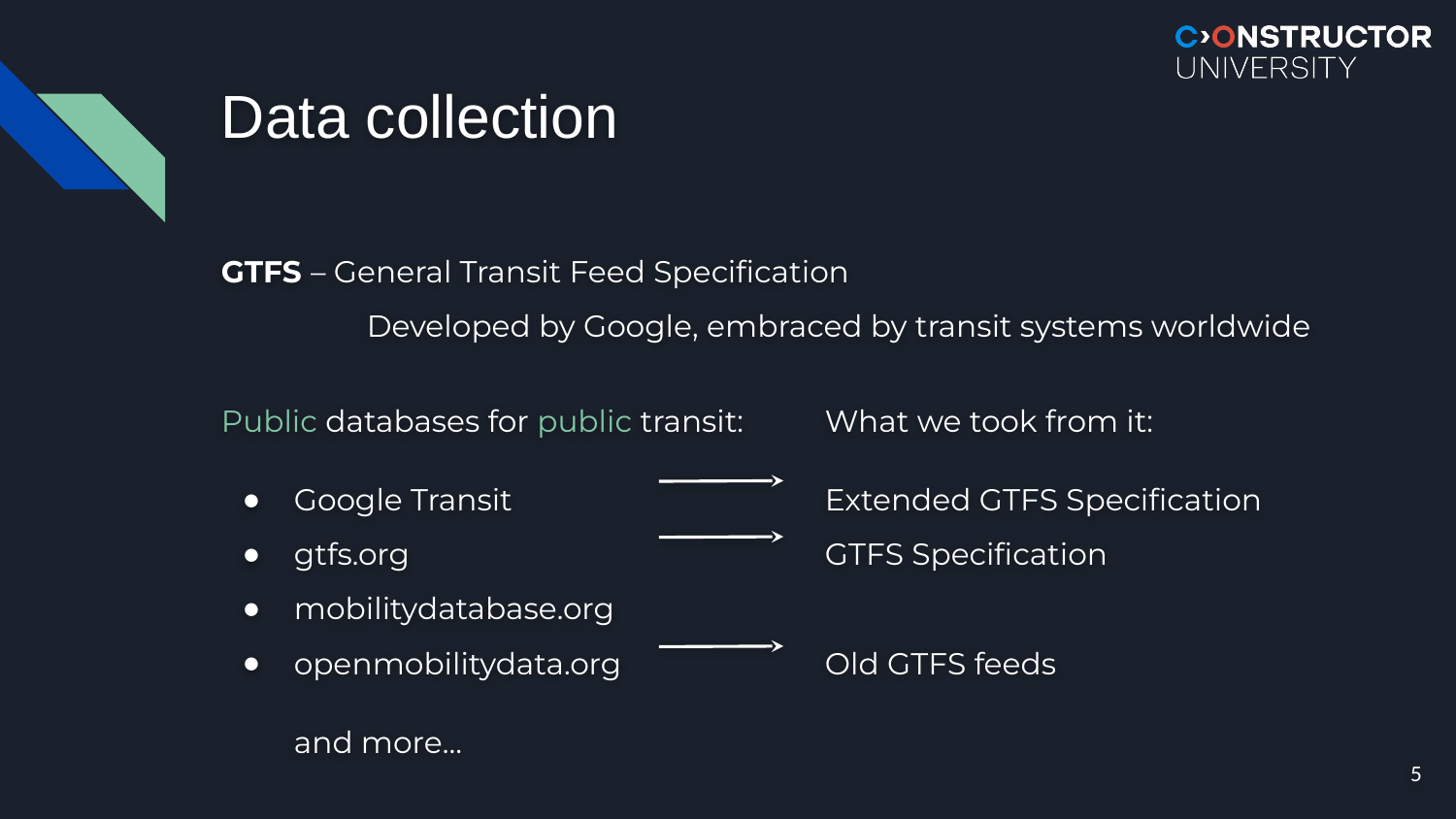

# Data collection
GTFS – General Transit Feed Specification
	Developed by Google, embraced by transit systems worldwide
Public databases for public transit:
Google Transit
gtfs.org
mobilitydatabase.org
openmobilitydata.org
and more…
What we took from it:
Extended GTFS Specification
GTFS Specification
Old GTFS feeds
5